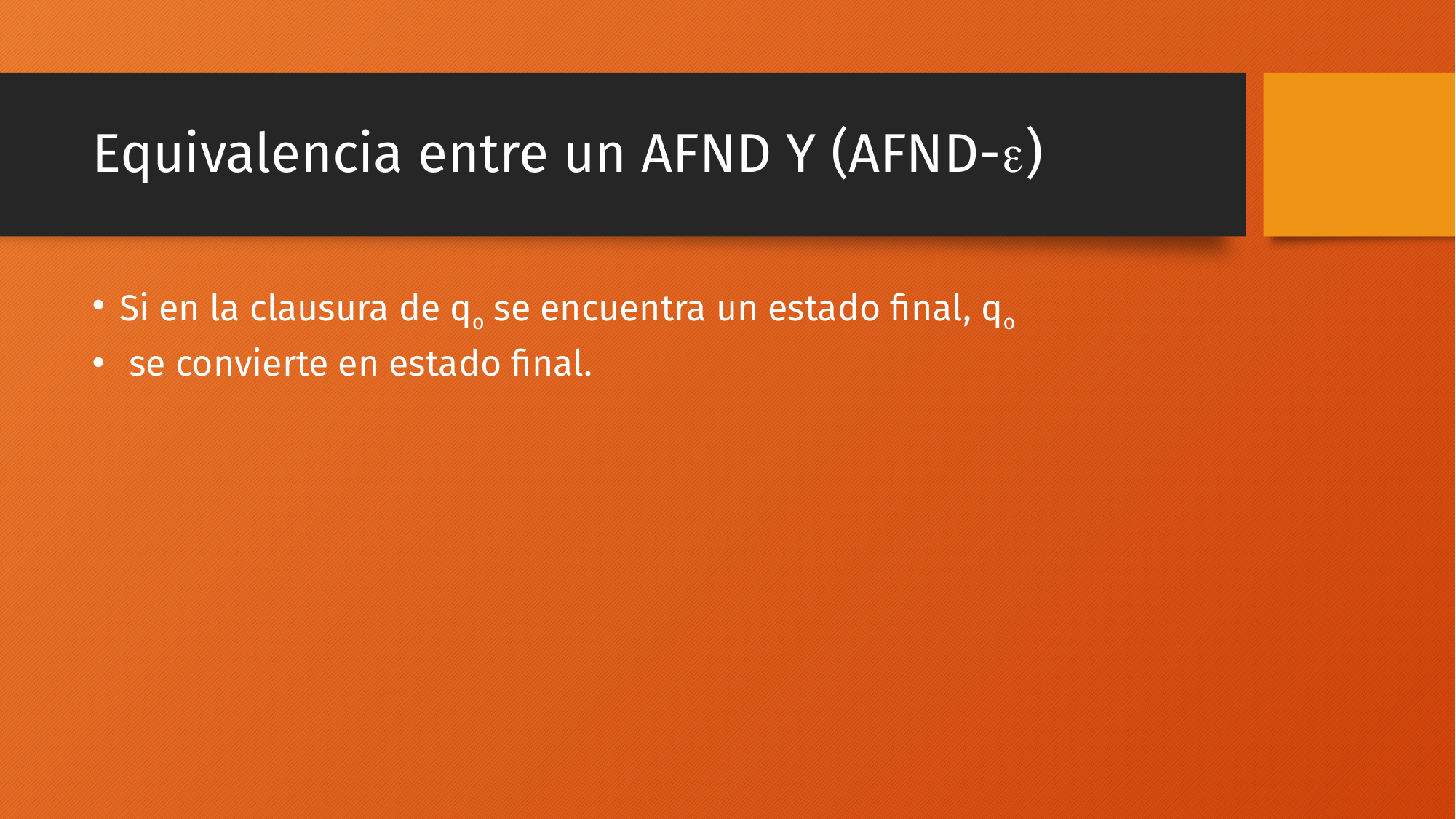

# Equivalencia entre un AFND Y (AFND-ε)
Si en la clausura de qo se encuentra un estado final, qo
 se convierte en estado final.